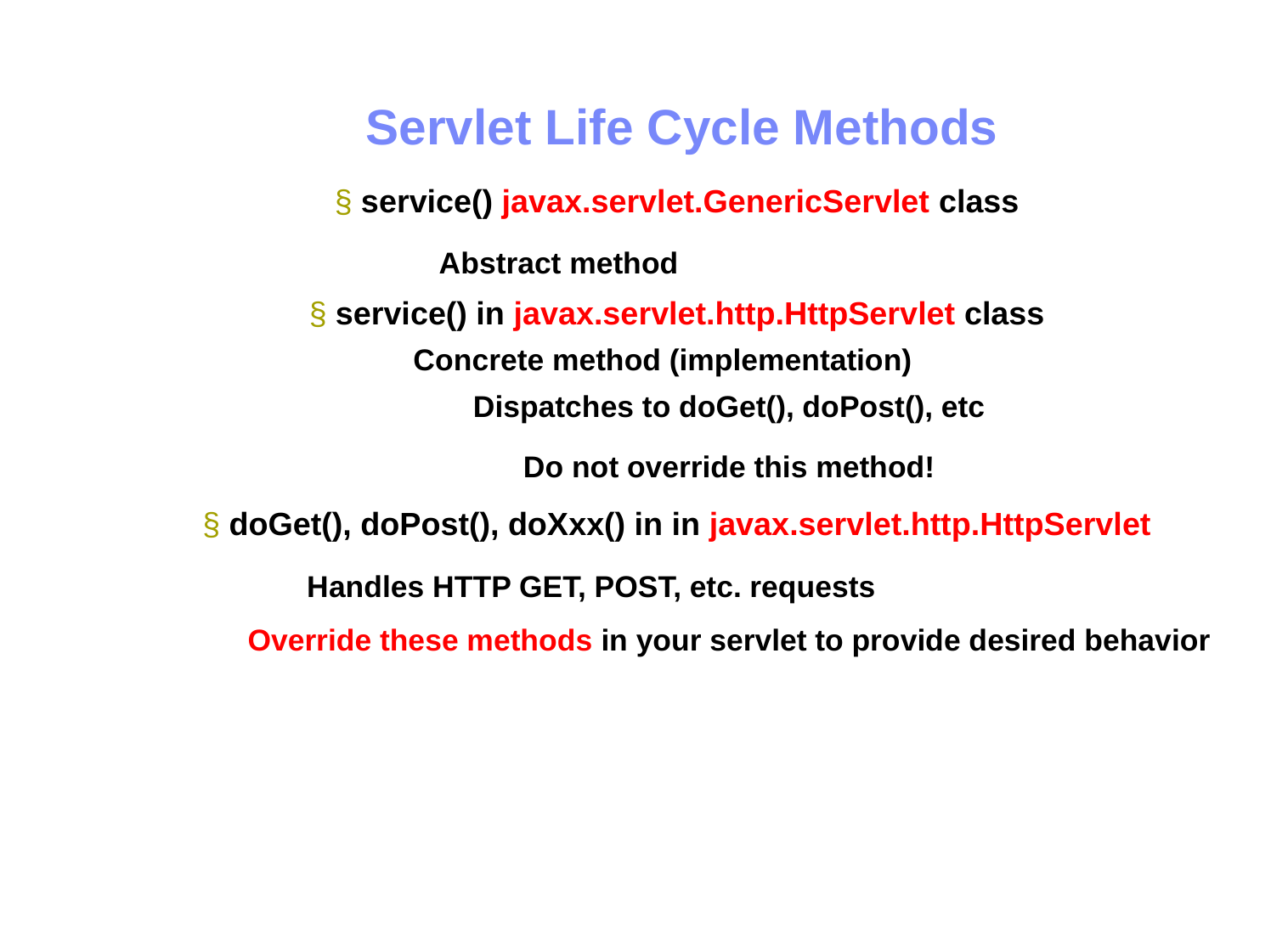

Antrix Consultancy Services

Servlet Life Cycle Methods

§ service() javax.servlet.GenericServlet class
	Abstract method

§ service() in javax.servlet.http.HttpServlet class
	Concrete method (implementation)

Dispatches to doGet(), doPost(), etc

Do not override this method!

§ doGet(), doPost(), doXxx() in in javax.servlet.http.HttpServlet
	Handles HTTP GET, POST, etc. requests

Override these methods in your servlet to provide desired behavior

Madhusudhanan.P.K.